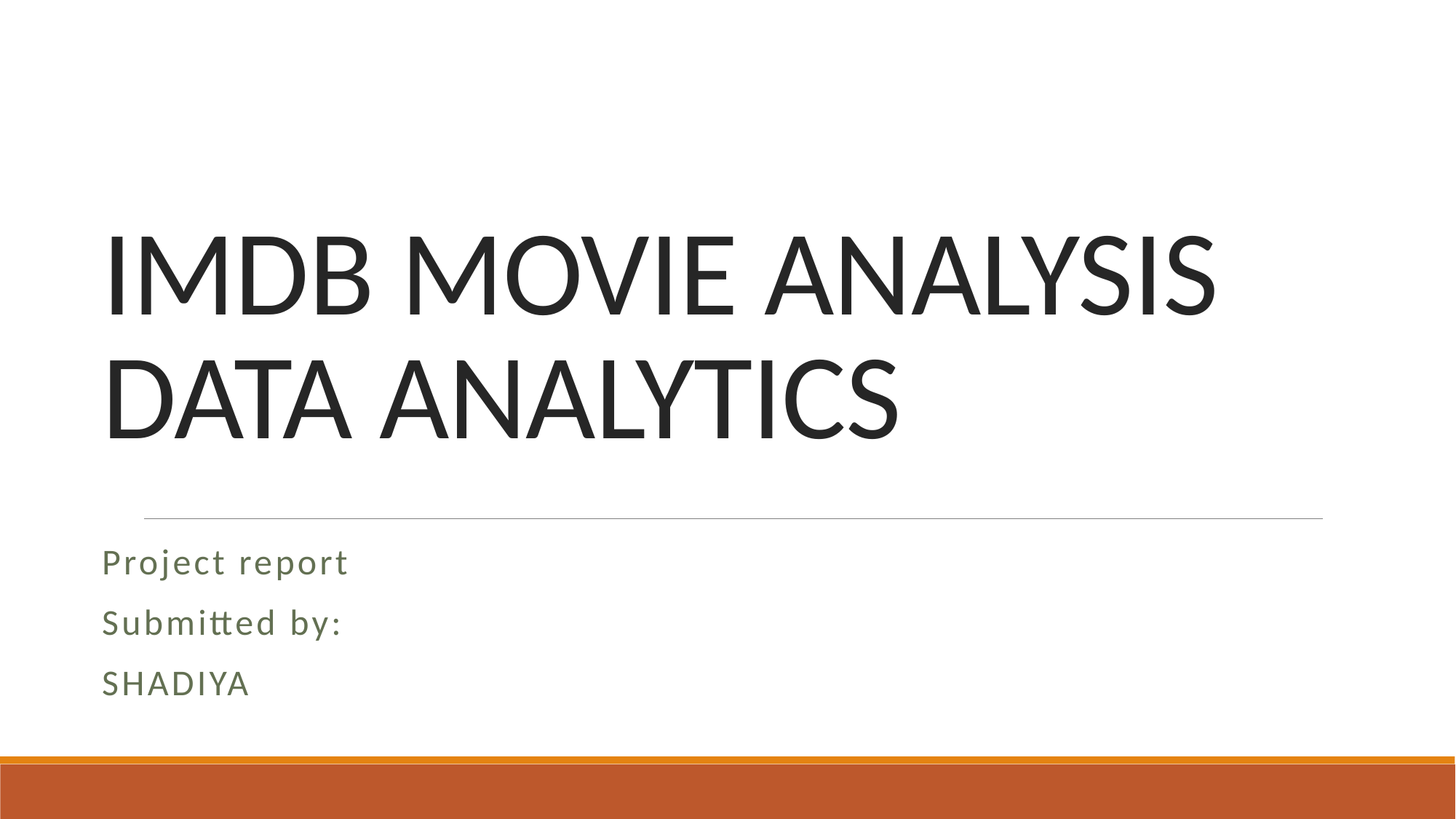

# IMDB MOVIE ANALYSIS DATA ANALYTICS
Project report
Submitted by:
Shadiya